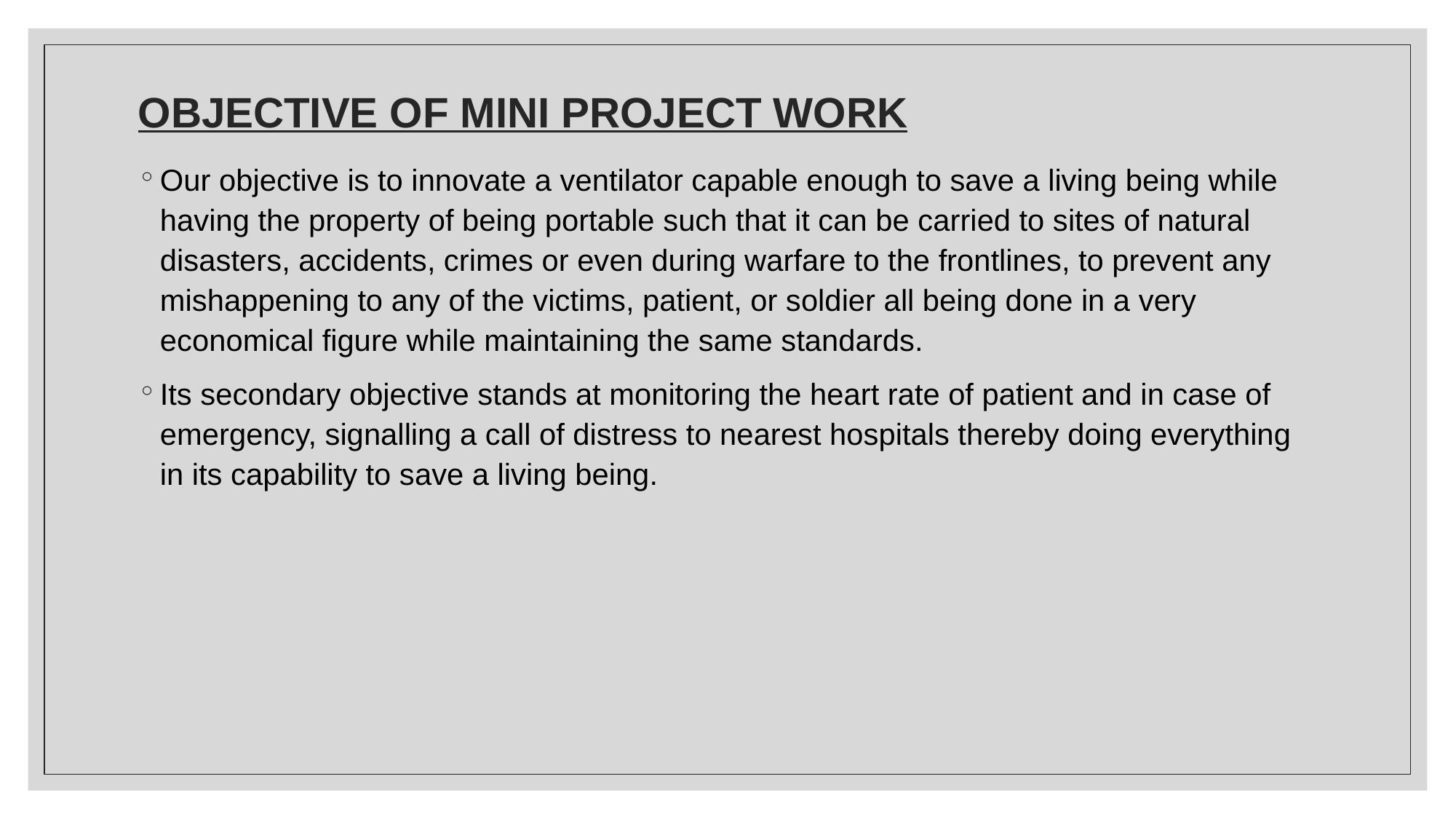

# OBJECTIVE OF MINI PROJECT WORK
Our objective is to innovate a ventilator capable enough to save a living being while having the property of being portable such that it can be carried to sites of natural disasters, accidents, crimes or even during warfare to the frontlines, to prevent any mishappening to any of the victims, patient, or soldier all being done in a very economical figure while maintaining the same standards.
Its secondary objective stands at monitoring the heart rate of patient and in case of emergency, signalling a call of distress to nearest hospitals thereby doing everything in its capability to save a living being.